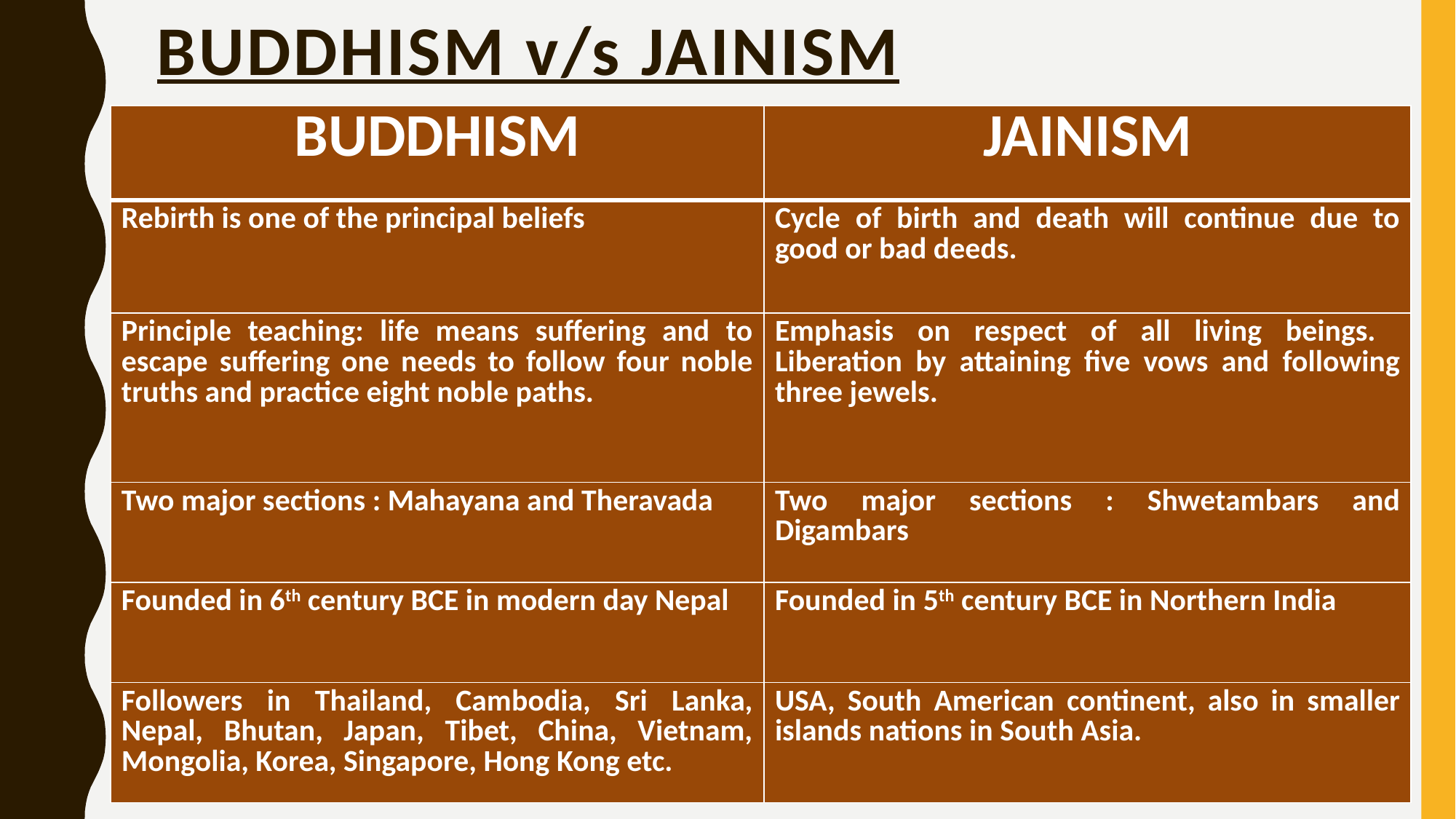

# BUDDHISM v/s JAINISM

| BUDDHISM | JAINISM |
| --- | --- |
| Rebirth is one of the principal beliefs | Cycle of birth and death will continue due to good or bad deeds. |
| Principle teaching: life means suffering and to escape suffering one needs to follow four noble truths and practice eight noble paths. | Emphasis on respect of all living beings. Liberation by attaining five vows and following three jewels. |
| Two major sections : Mahayana and Theravada | Two major sections : Shwetambars and Digambars |
| Founded in 6th century BCE in modern day Nepal | Founded in 5th century BCE in Northern India |
| Followers in Thailand, Cambodia, Sri Lanka, Nepal, Bhutan, Japan, Tibet, China, Vietnam, Mongolia, Korea, Singapore, Hong Kong etc. | USA, South American continent, also in smaller islands nations in South Asia. |